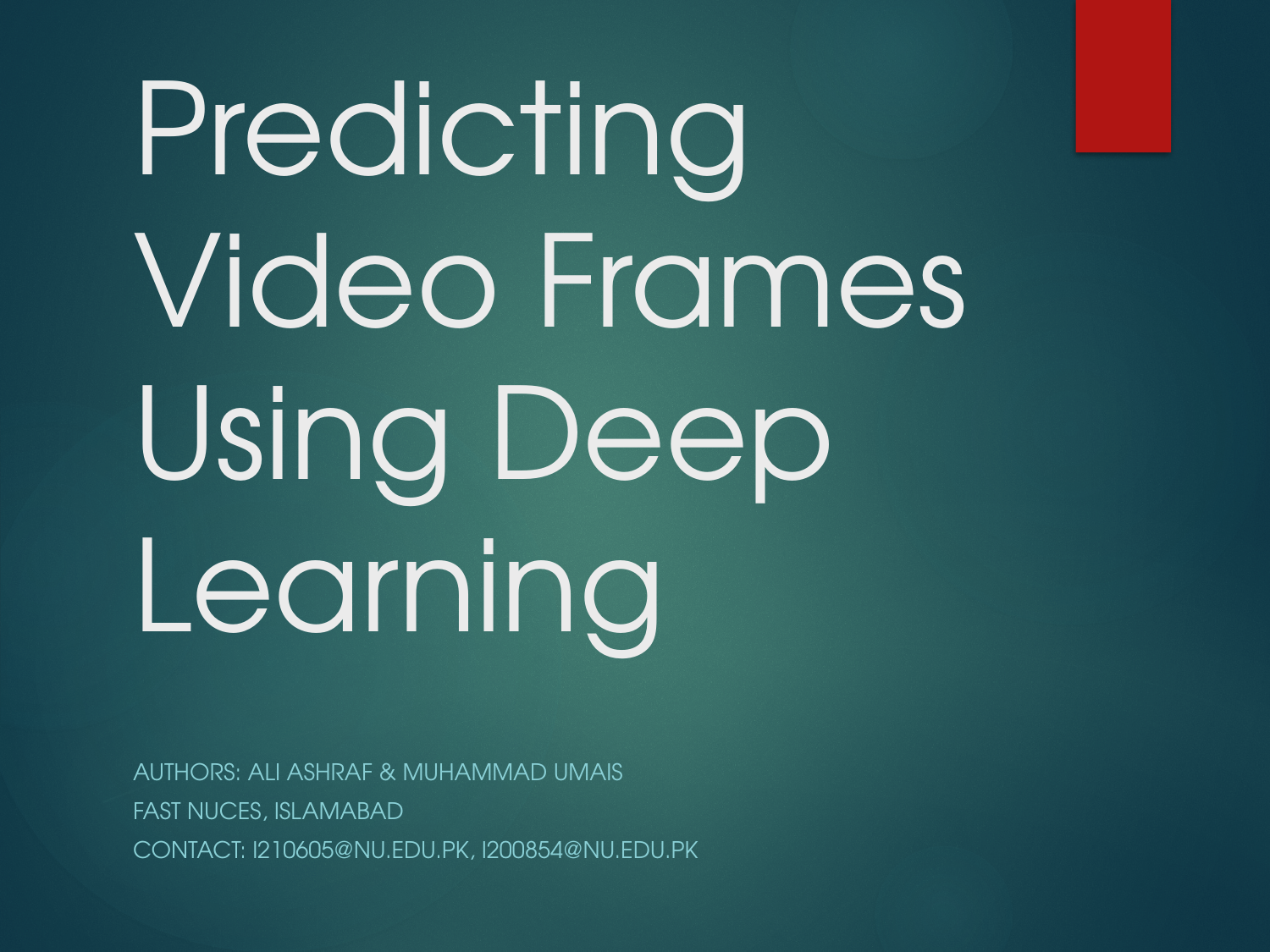

# Predicting Video Frames Using Deep Learning
Authors: Ali Ashraf & Muhammad Umais
FAST NUCES, Islamabad
Contact: i210605@nu.edu.pk, i200854@nu.edu.pk